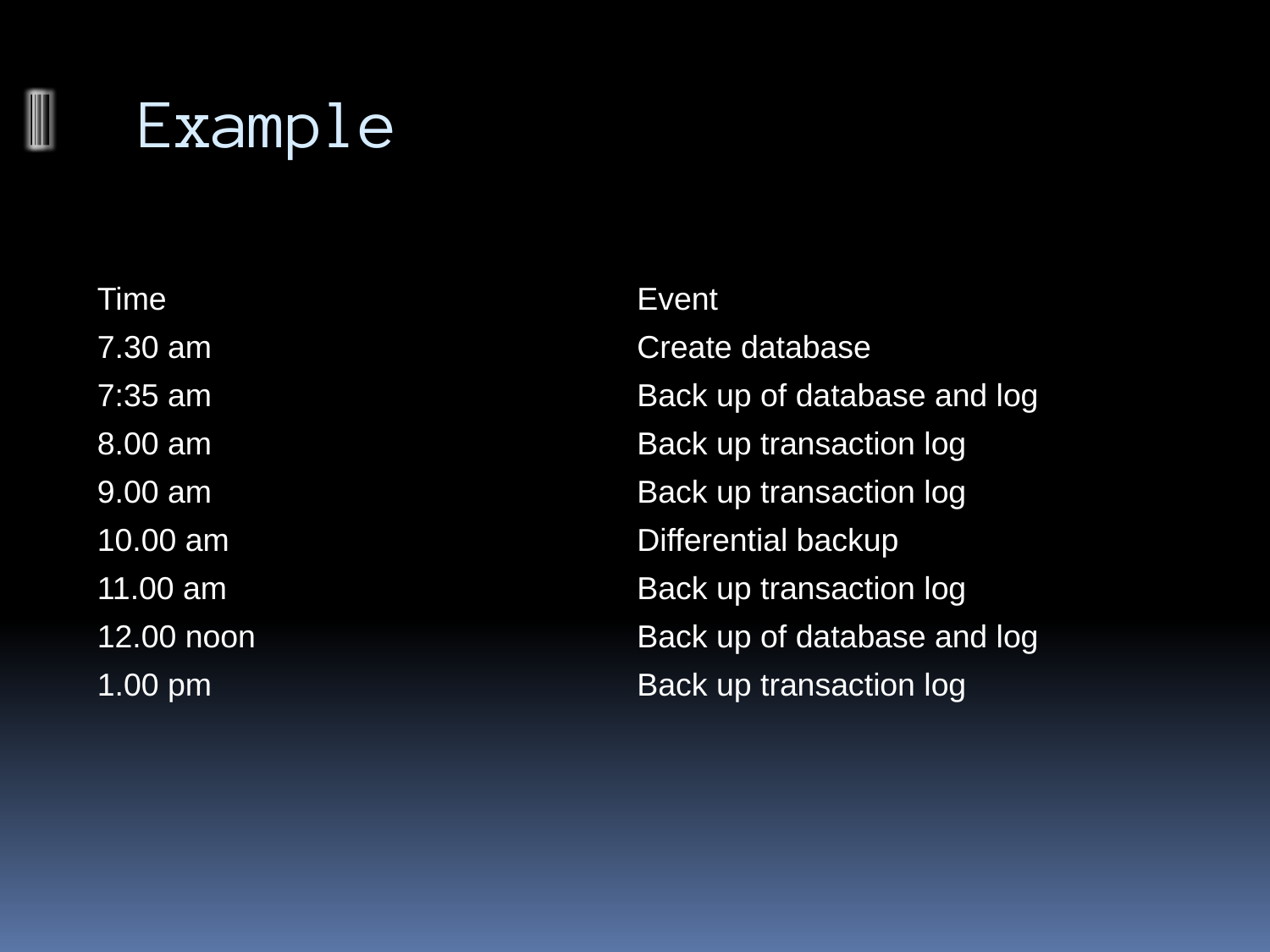

# Example
| Time | Event |
| --- | --- |
| 7.30 am | Create database |
| 7:35 am | Back up of database and log |
| 8.00 am | Back up transaction log |
| 9.00 am | Back up transaction log |
| 10.00 am | Differential backup |
| 11.00 am | Back up transaction log |
| 12.00 noon | Back up of database and log |
| 1.00 pm | Back up transaction log |